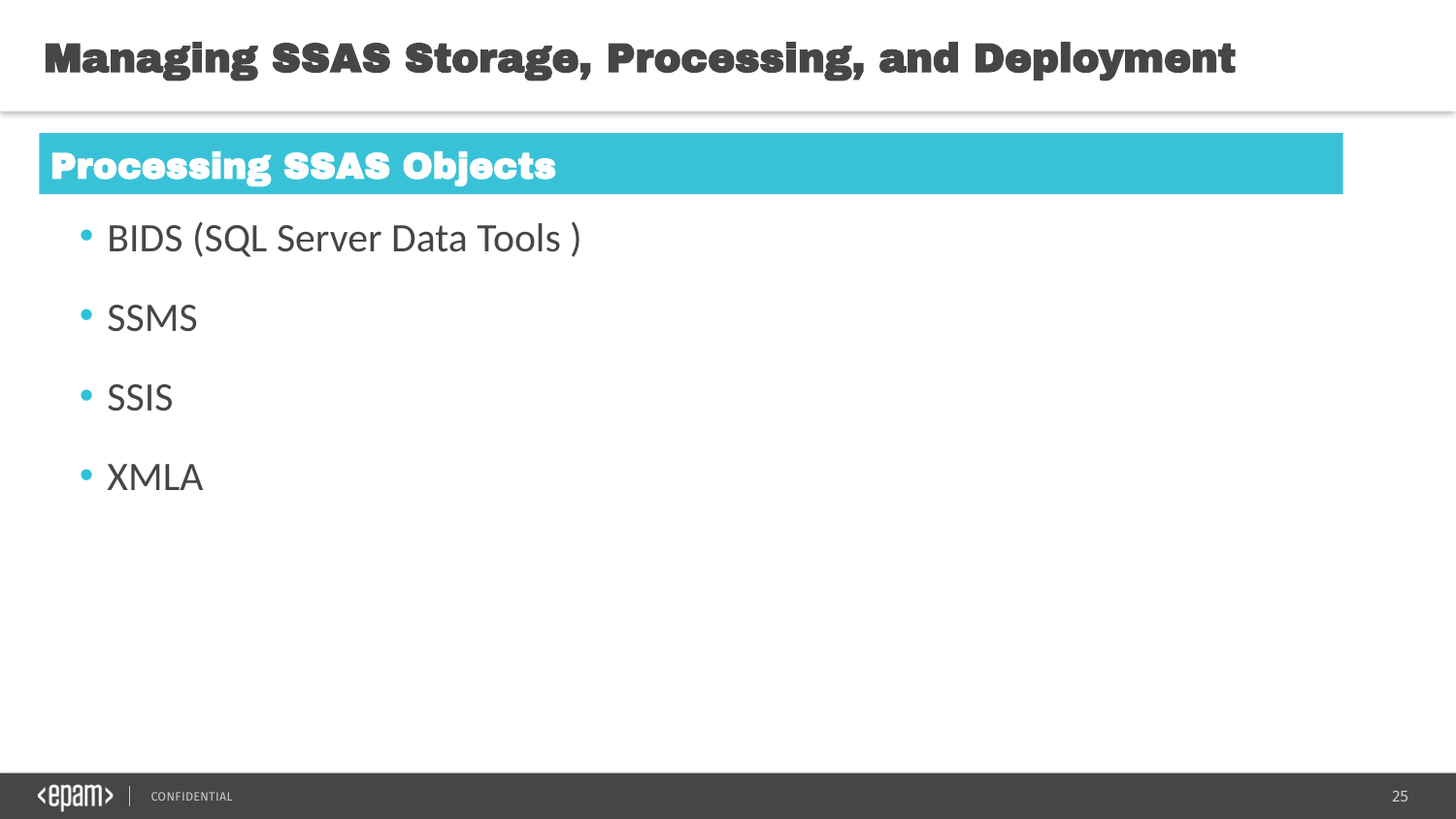

​Managing SSAS Storage, Processing, and Deployment
Processing SSAS Objects
BIDS (SQL Server Data Tools )
SSMS
SSIS
XMLA